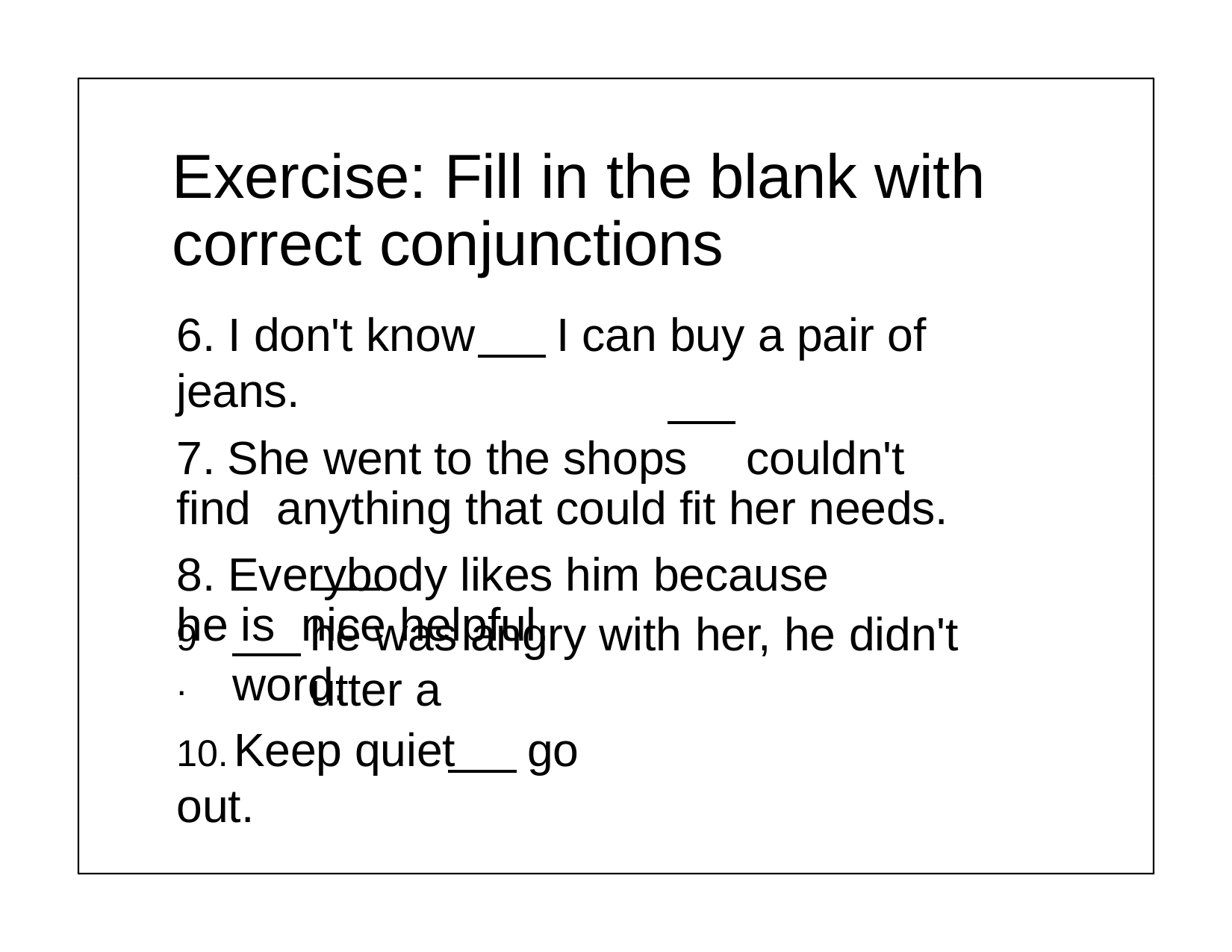

# Exercise: Fill in the blank with  correct conjunctions
6. I don't know	I can buy a pair of jeans.
7. She went to the shops	couldn't find  anything that could fit her needs.
8. Everybody likes him because he is  nice	helpful.

he was angry with her, he didn't utter a
9.
word.
10.	Keep quiet	go out.